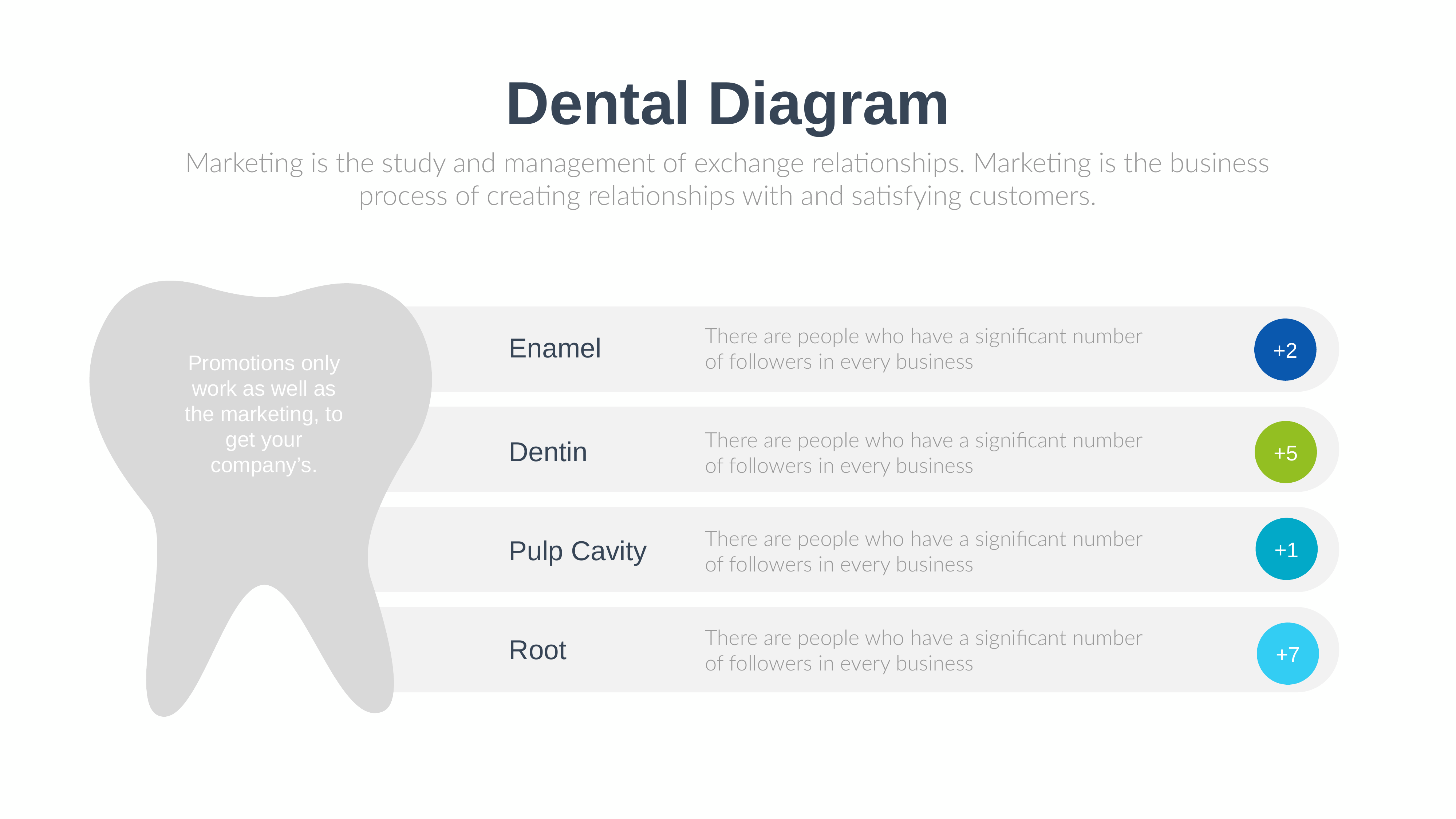

Dental Diagram
Marketing is the study and management of exchange relationships. Marketing is the business process of creating relationships with and satisfying customers.

+2
There are people who have a significant number of followers in every business
Enamel
Promotions only work as well as the marketing, to get your company’s.

+5
There are people who have a significant number of followers in every business
Dentin

+1
There are people who have a significant number of followers in every business
Pulp Cavity

There are people who have a significant number of followers in every business
+7
Root